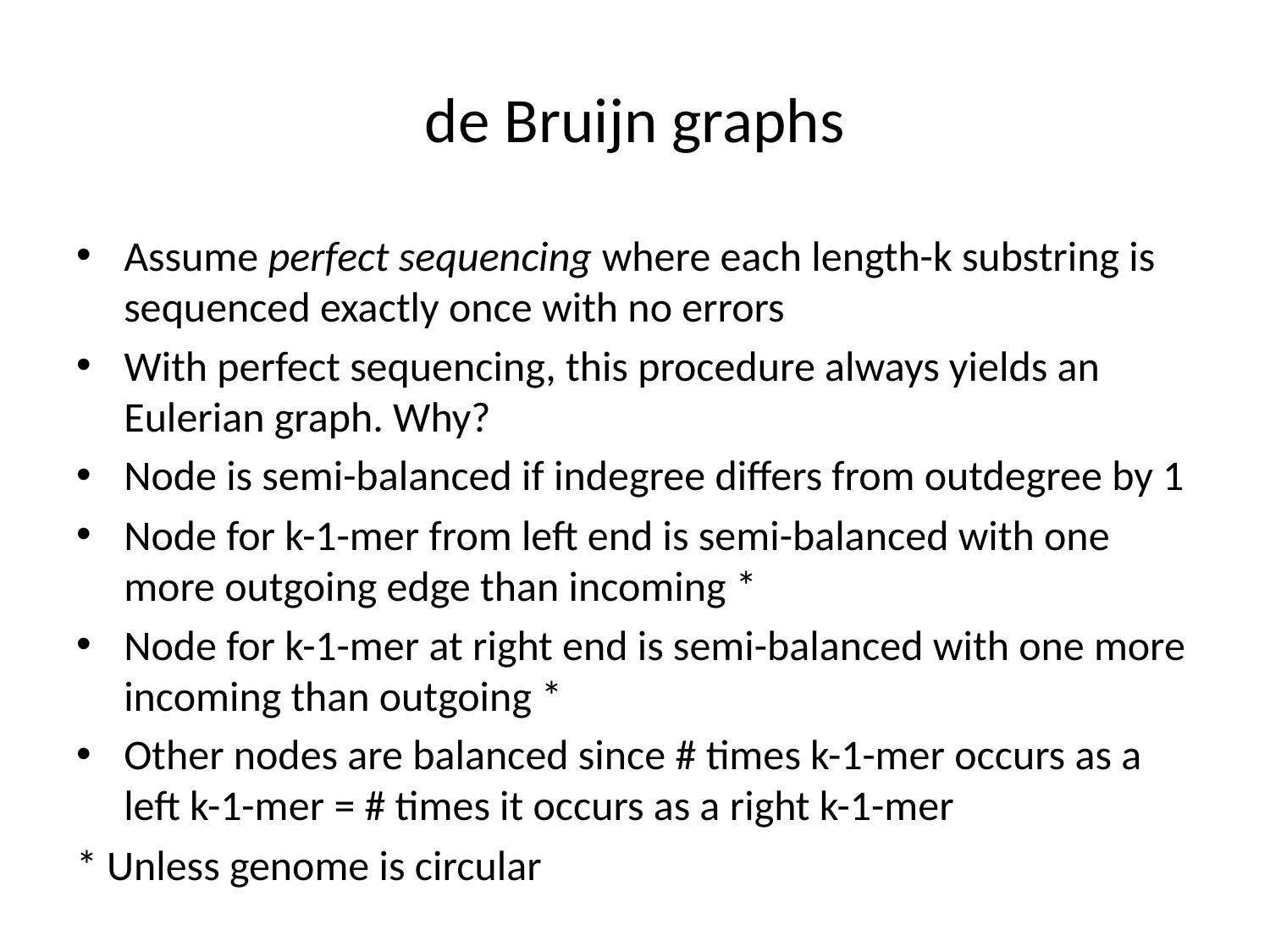

# de Bruijn graphs
Assume perfect sequencing where each length-k substring is sequenced exactly once with no errors
With perfect sequencing, this procedure always yields an Eulerian graph. Why?
Node is semi-balanced if indegree differs from outdegree by 1
Node for k-1-mer from left end is semi-balanced with one more outgoing edge than incoming *
Node for k-1-mer at right end is semi-balanced with one more incoming than outgoing *
Other nodes are balanced since # times k-1-mer occurs as a left k-1-mer = # times it occurs as a right k-1-mer
* Unless genome is circular